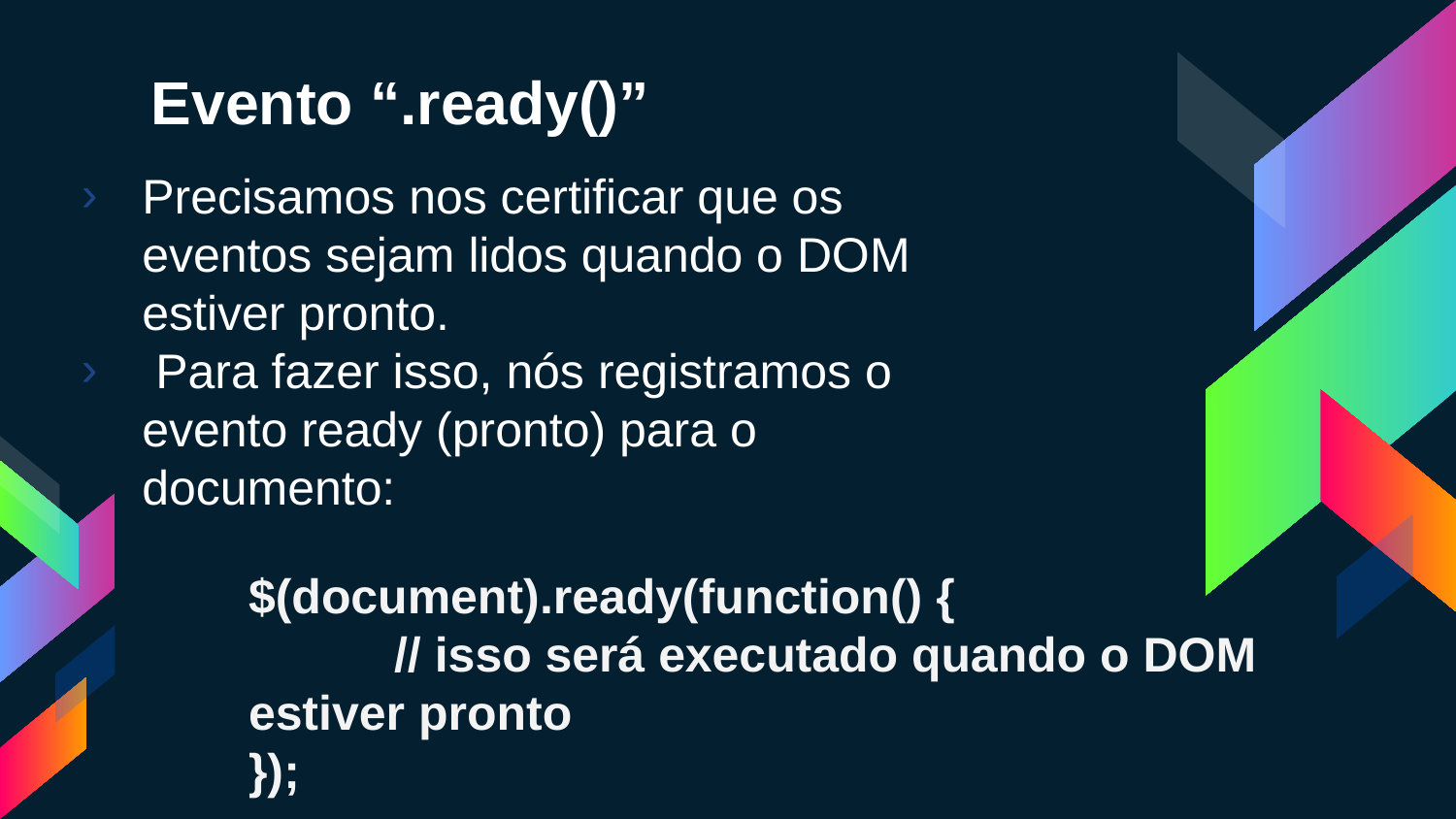

# Evento “.ready()”
Precisamos nos certificar que os eventos sejam lidos quando o DOM estiver pronto.
 Para fazer isso, nós registramos o evento ready (pronto) para o documento:
$(document).ready(function() {
	// isso será executado quando o DOM estiver pronto
});